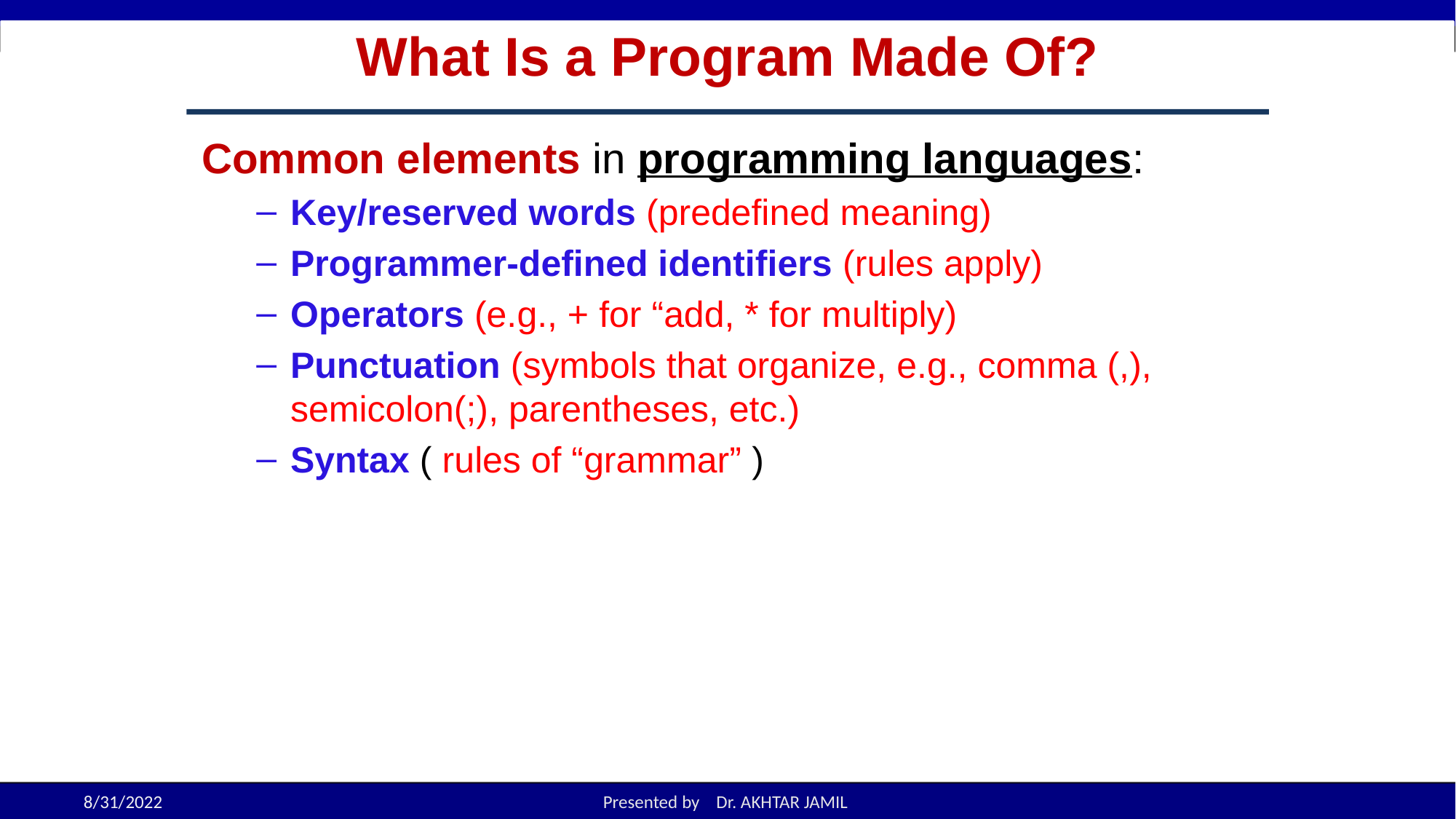

# What Is a Program Made Of?

Common elements in programming languages:
Key/reserved words (predefined meaning)
Programmer-defined identifiers (rules apply)
Operators (e.g., + for “add, * for multiply)
Punctuation (symbols that organize, e.g., comma (,), semicolon(;), parentheses, etc.)
Syntax ( rules of “grammar” )

1-18
8/31/2022
Presented by    Dr. AKHTAR JAMIL